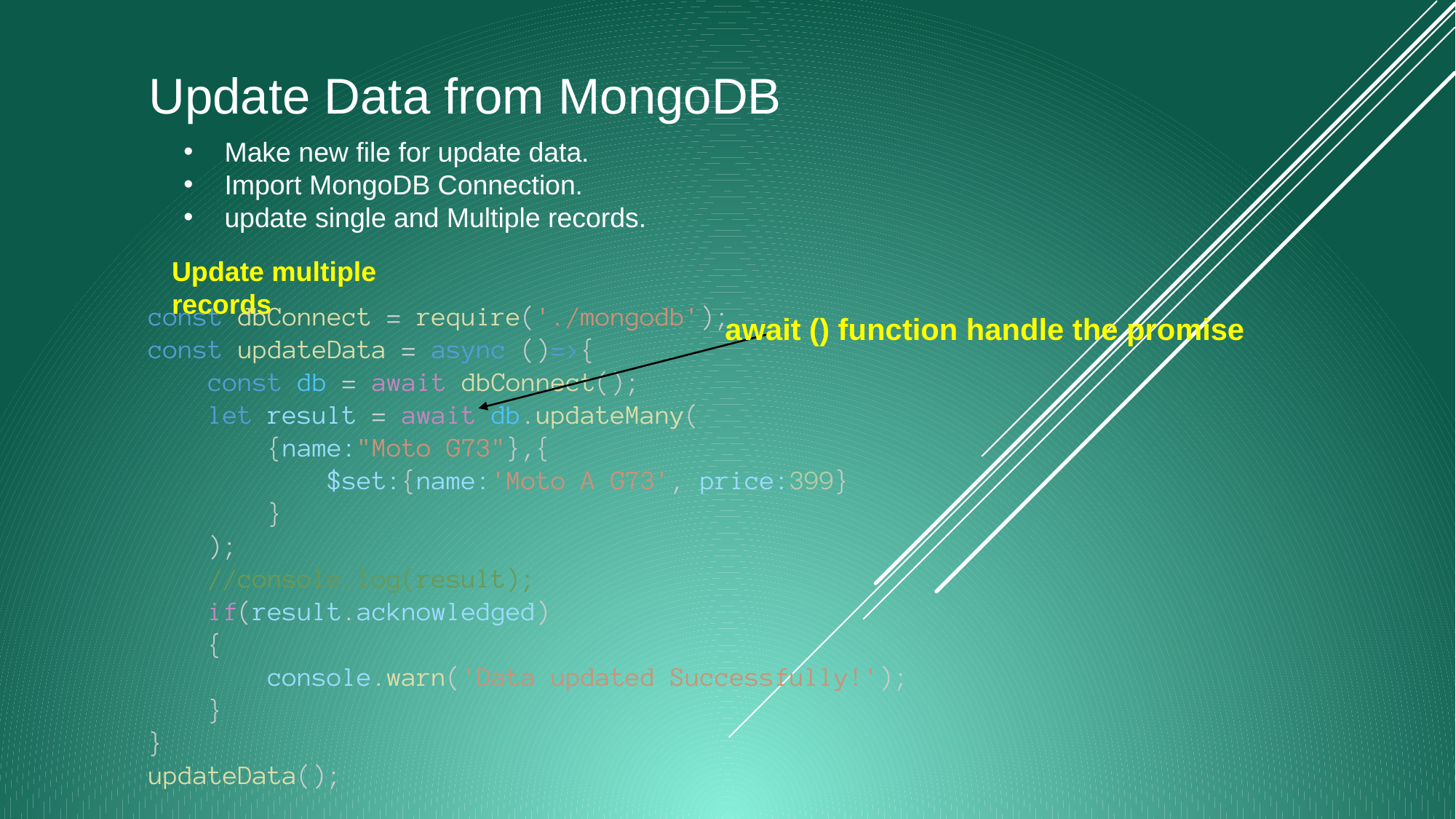

# Update Data from MongoDB
Make new file for update data.
Import MongoDB Connection.
update single and Multiple records.
Update multiple records
const dbConnect = require('./mongodb');
const updateData = async ()=>{
    const db = await dbConnect();
    let result = await db.updateMany(
        {name:"Moto G73"},{
            $set:{name:'Moto A G73', price:399}
        }
    );
    //console.log(result);
    if(result.acknowledged)
    {
        console.warn('Data updated Successfully!');
    }
}
updateData();
await () function handle the promise